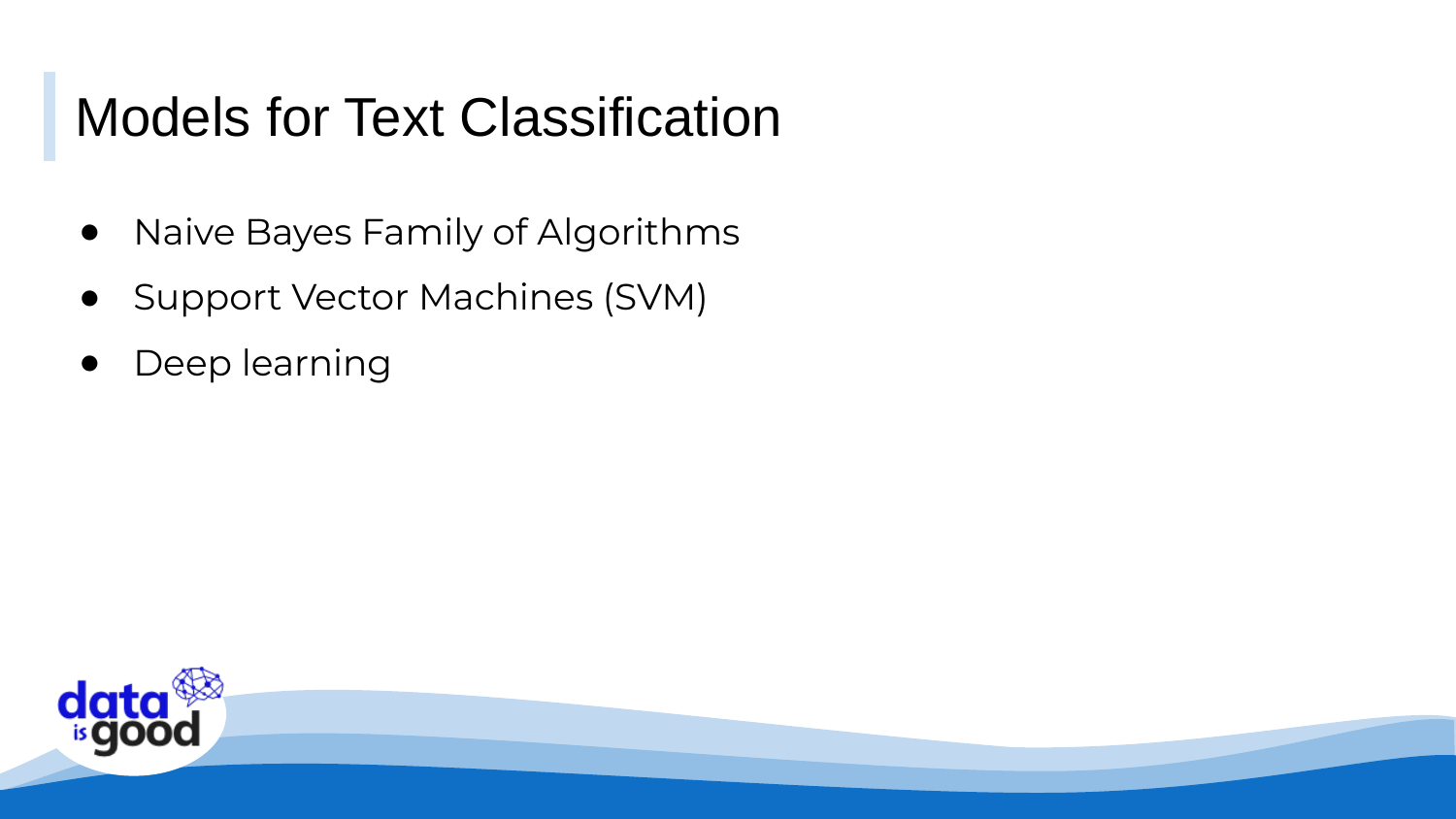

# Models for Text Classification
Naive Bayes Family of Algorithms
Support Vector Machines (SVM)
Deep learning